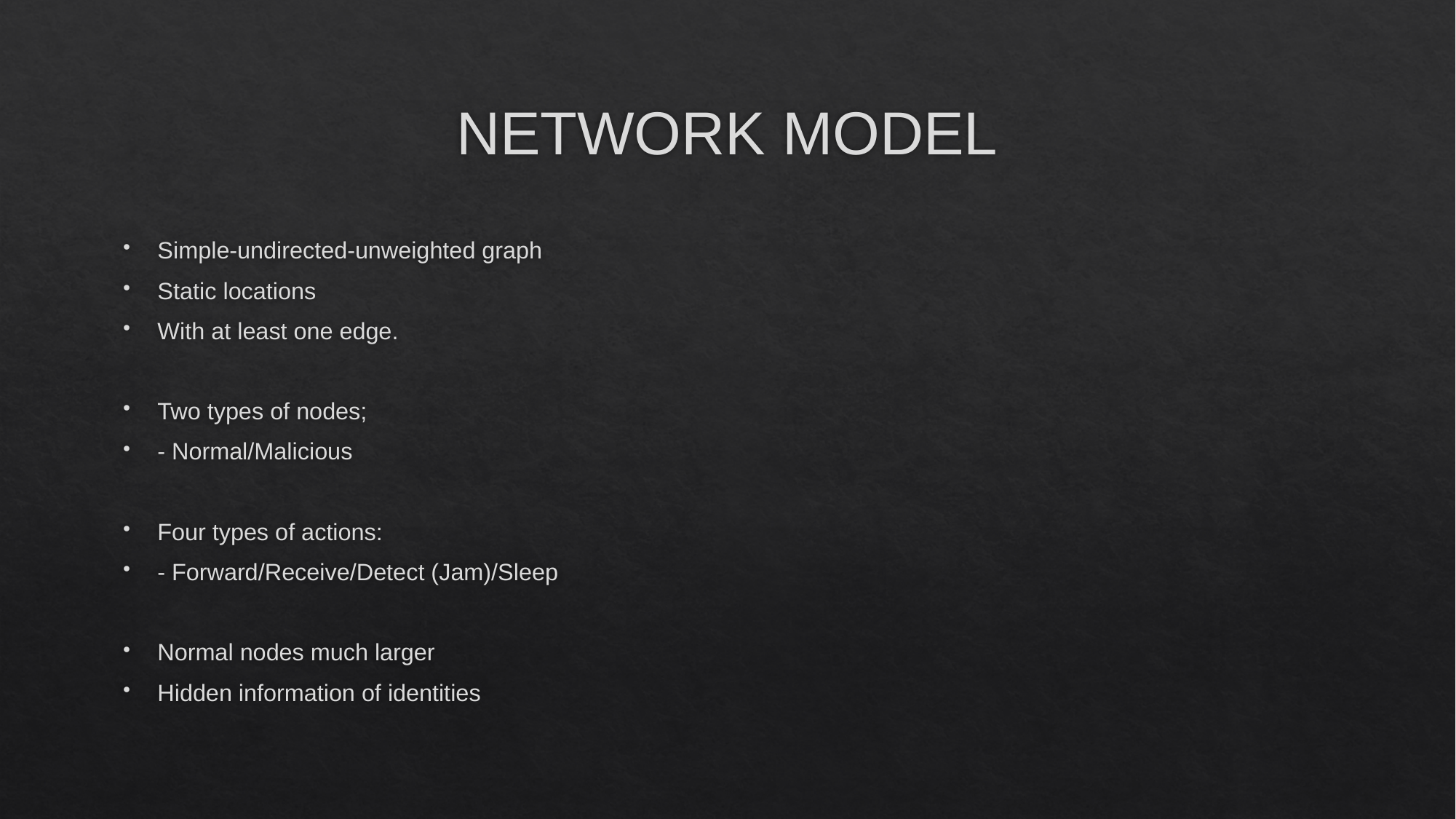

# NETWORK MODEL
Simple-undirected-unweighted graph
Static locations
With at least one edge.

Two types of nodes;
- Normal/Malicious

Four types of actions:
- Forward/Receive/Detect (Jam)/Sleep

Normal nodes much larger
Hidden information of identities